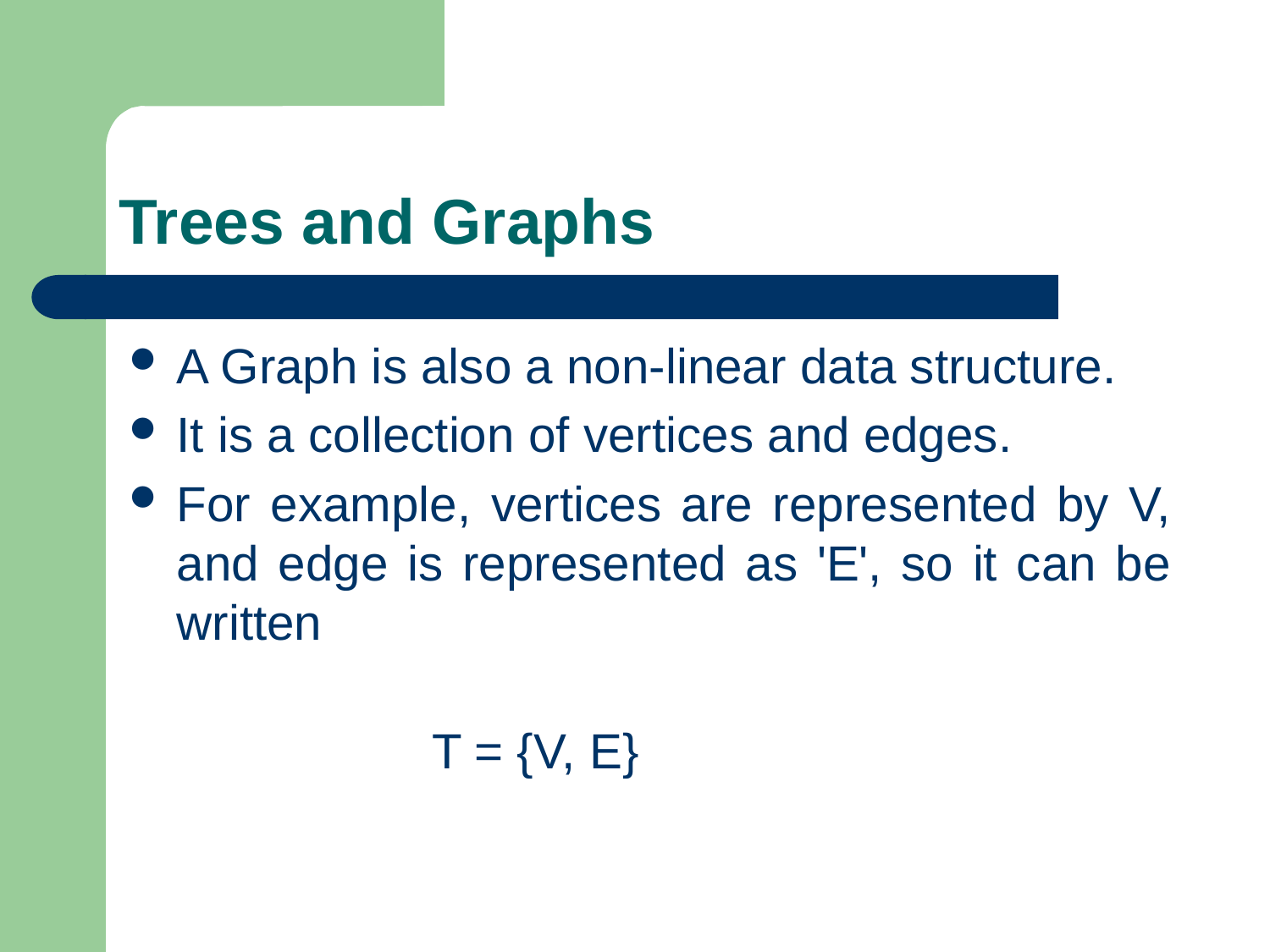

# Trees and Graphs
A Graph is also a non-linear data structure.
It is a collection of vertices and edges.
For example, vertices are represented by V, and edge is represented as 'E', so it can be written
                      T = {V, E}